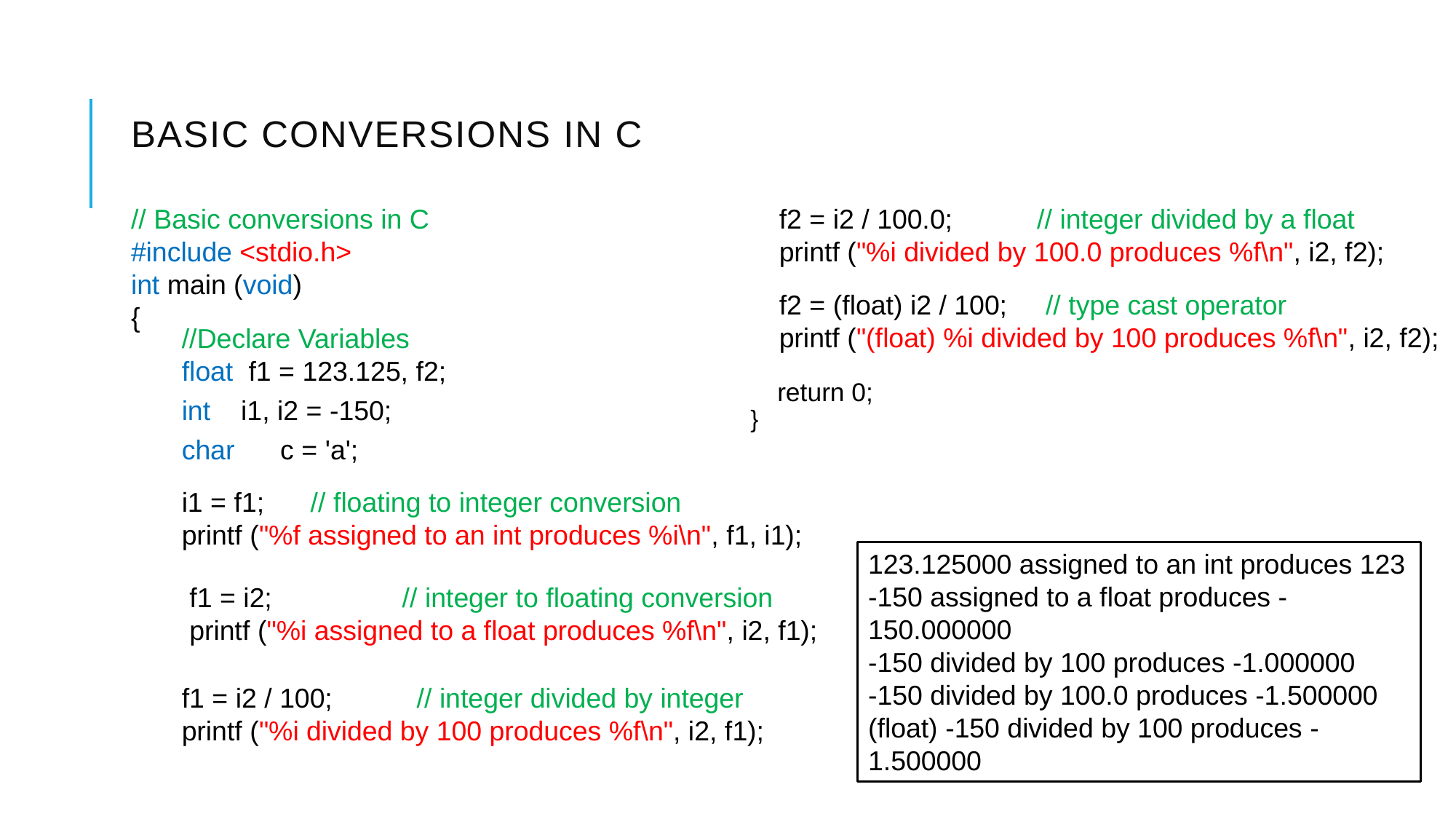

# Basic conversions in c
// Basic conversions in C
#include <stdio.h>
int main (void)
{
 f2 = i2 / 100.0;           // integer divided by a float
 printf ("%i divided by 100.0 produces %f\n", i2, f2);
 f2 = (float) i2 / 100;     // type cast operator
 printf ("(float) %i divided by 100 produces %f\n", i2, f2);
//Declare Variables
float  f1 = 123.125, f2;
int    i1, i2 = -150;
char      c = 'a';
    return 0;
}
i1 = f1;      // floating to integer conversion
printf ("%f assigned to an int produces %i\n", f1, i1);

123.125000 assigned to an int produces 123
-150 assigned to a float produces -150.000000
-150 divided by 100 produces -1.000000
-150 divided by 100.0 produces -1.500000
(float) -150 divided by 100 produces -1.500000
 f1 = i2;                 // integer to floating conversion
 printf ("%i assigned to a float produces %f\n", i2, f1);
f1 = i2 / 100;           // integer divided by integer
printf ("%i divided by 100 produces %f\n", i2, f1);